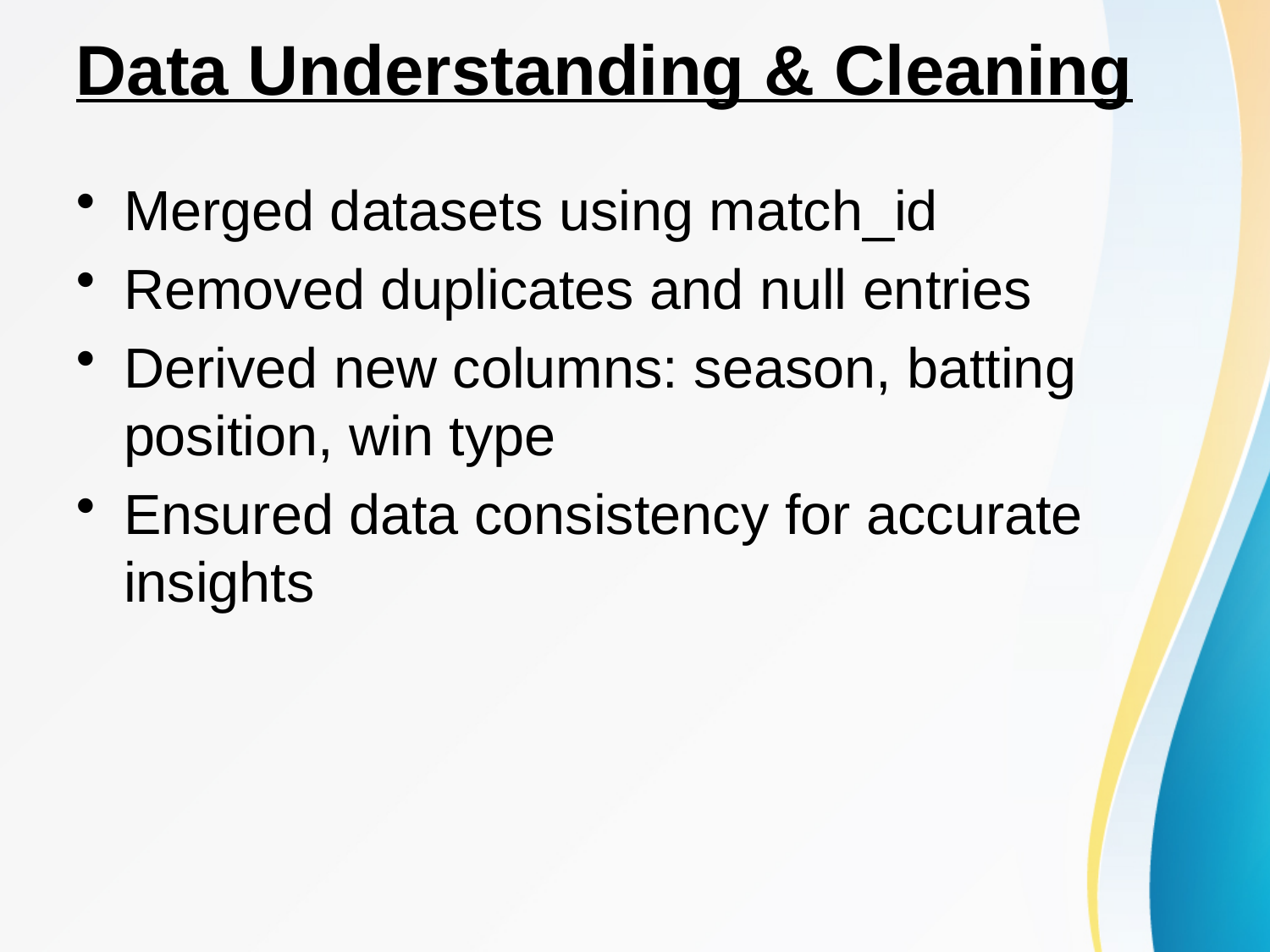

# Data Understanding & Cleaning

Merged datasets using match_id
Removed duplicates and null entries
Derived new columns: season, batting position, win type
Ensured data consistency for accurate insights